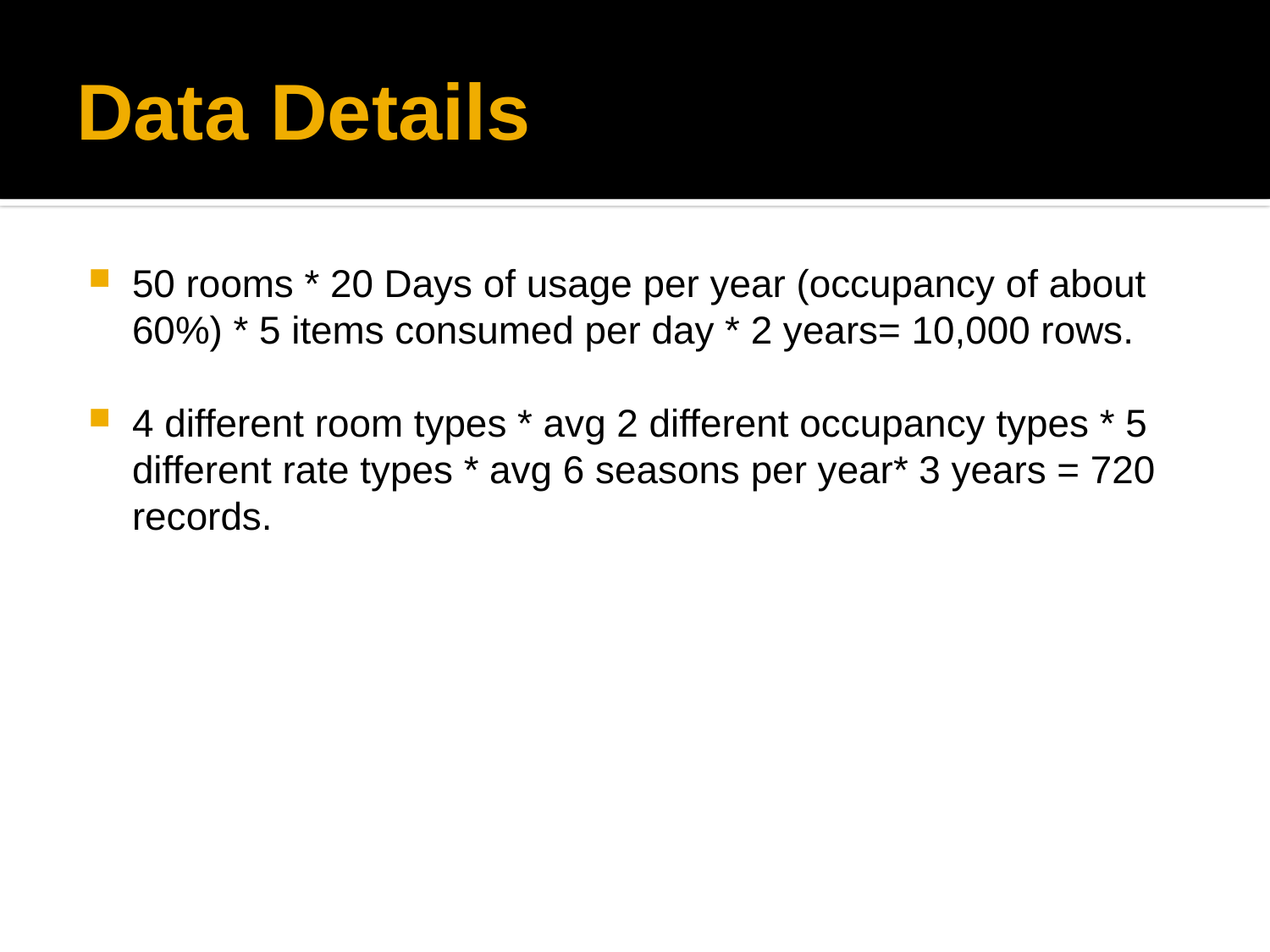

# Data Details
50 rooms * 20 Days of usage per year (occupancy of about 60%) * 5 items consumed per day * 2 years= 10,000 rows.

4 different room types * avg 2 different occupancy types * 5 different rate types * avg 6 seasons per year* 3 years = 720 records.